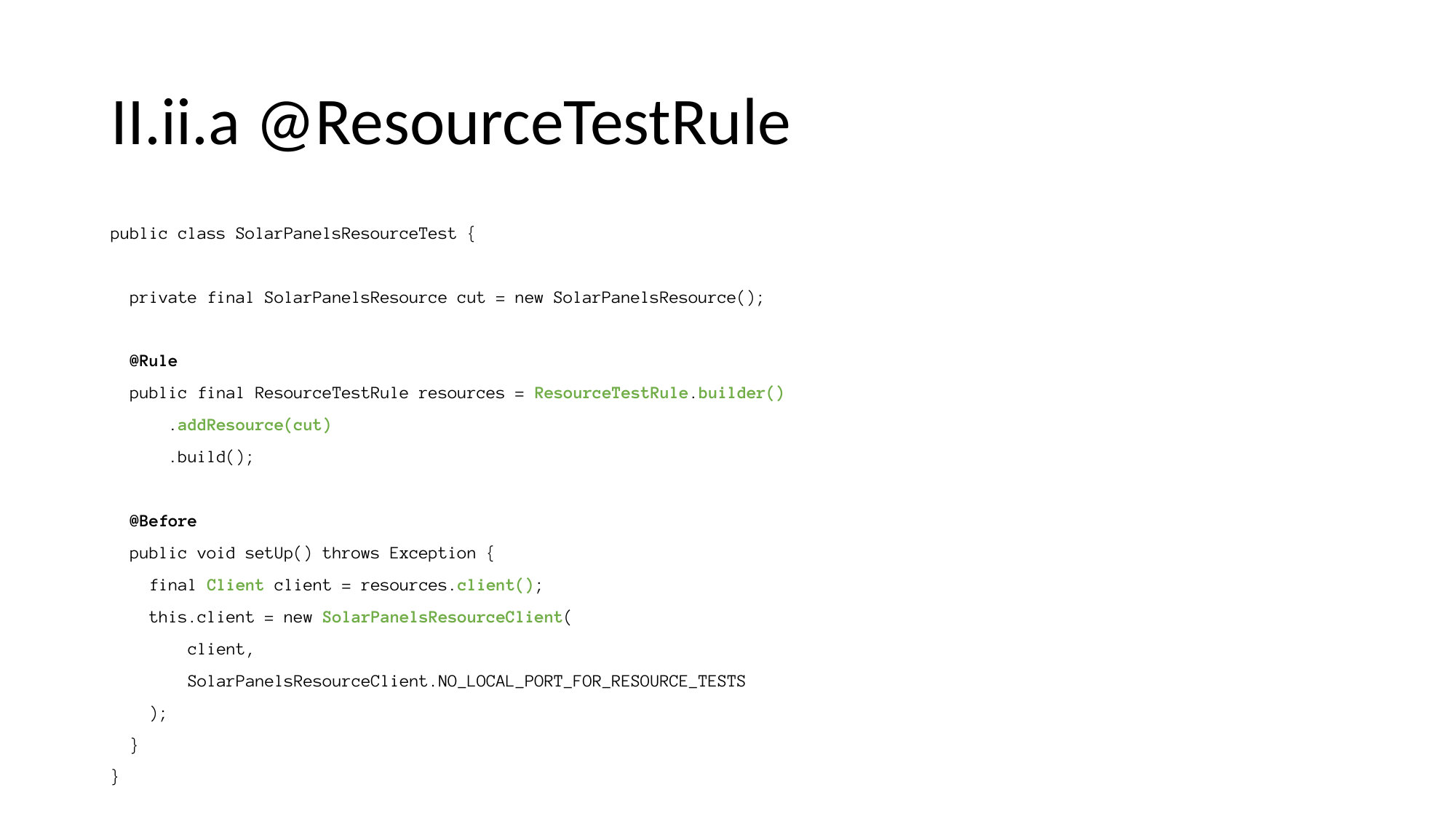

# II.ii.a @ResourceTestRule
public class SolarPanelsResourceTest {

  private final SolarPanelsResource cut = new SolarPanelsResource();

  @Rule
  public final ResourceTestRule resources = ResourceTestRule.builder()
      .addResource(cut)
      .build();

  @Before
  public void setUp() throws Exception {
    final Client client = resources.client();
    this.client = new SolarPanelsResourceClient(
        client,
        SolarPanelsResourceClient.NO_LOCAL_PORT_FOR_RESOURCE_TESTS
    );
  }
}